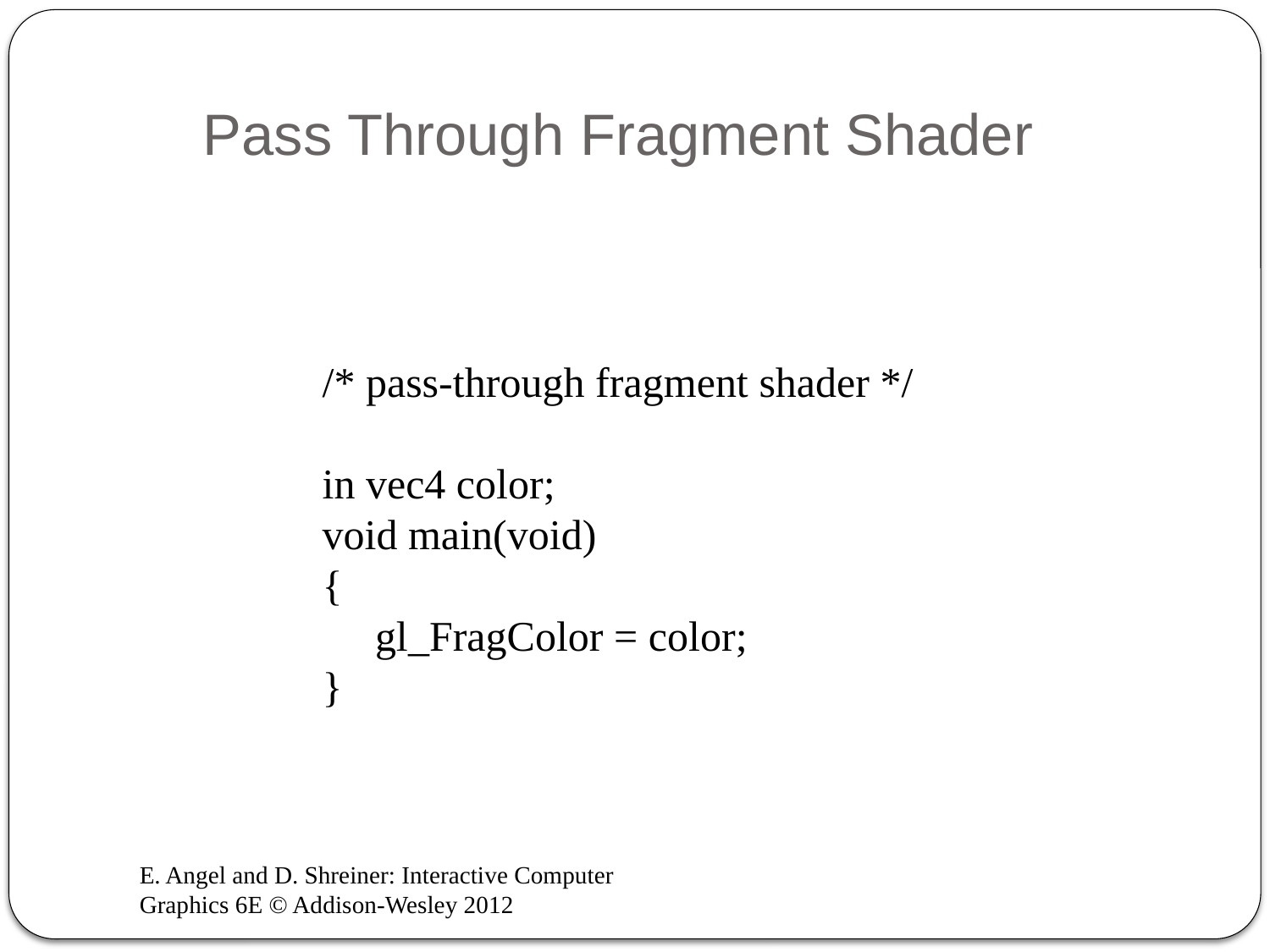

# Pass Through Fragment Shader
/* pass-through fragment shader */

in vec4 color;
void main(void)
{
     gl_FragColor = color;
}

E. Angel and D. Shreiner: Interactive Computer Graphics 6E © Addison-Wesley 2012